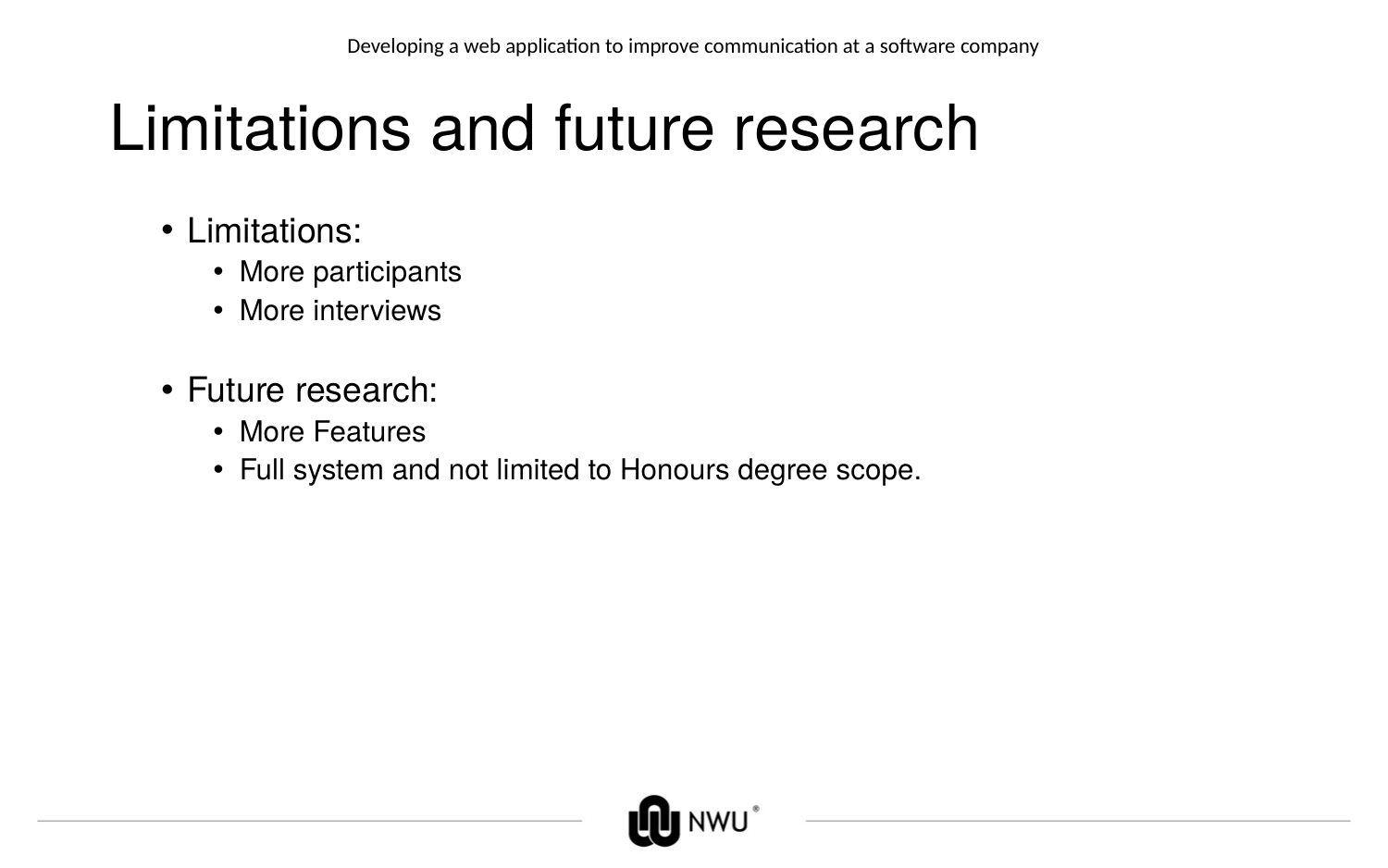

Developing a web application to improve communication at a software company
# Limitations and future research
Limitations:
More participants
More interviews

Future research:
More Features
Full system and not limited to Honours degree scope.